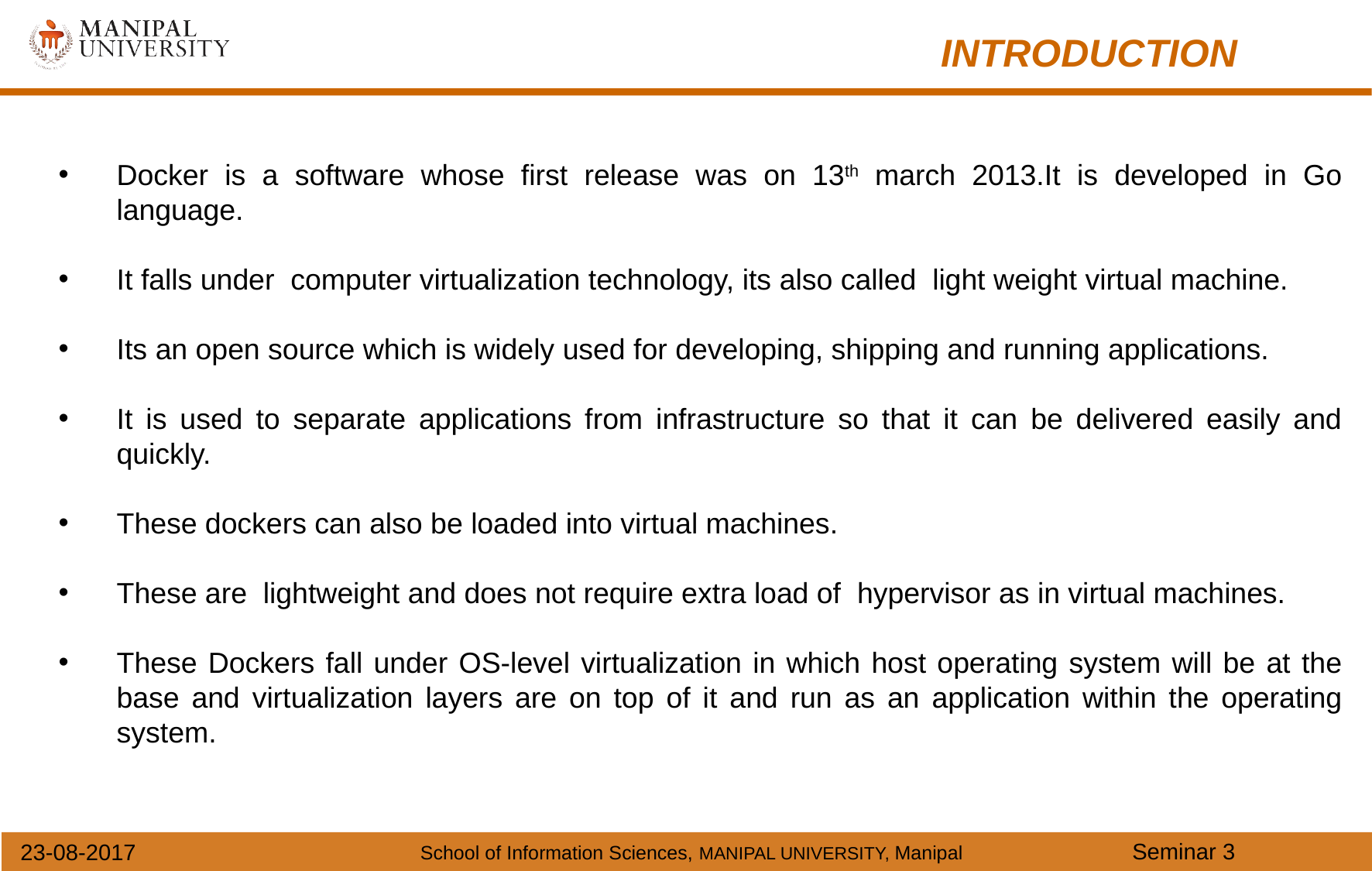

INTRODUCTION

Docker is a software whose first release was on 13th march 2013.It is developed in Go language.

It falls under  computer virtualization technology, its also called  light weight virtual machine.

Its an open source which is widely used for developing, shipping and running applications.

It is used to separate applications from infrastructure so that it can be delivered easily and quickly.

These dockers can also be loaded into virtual machines.

These are  lightweight and does not require extra load of  hypervisor as in virtual machines.

These Dockers fall under OS-level virtualization in which host operating system will be at the base and virtualization layers are on top of it and run as an application within the operating system.